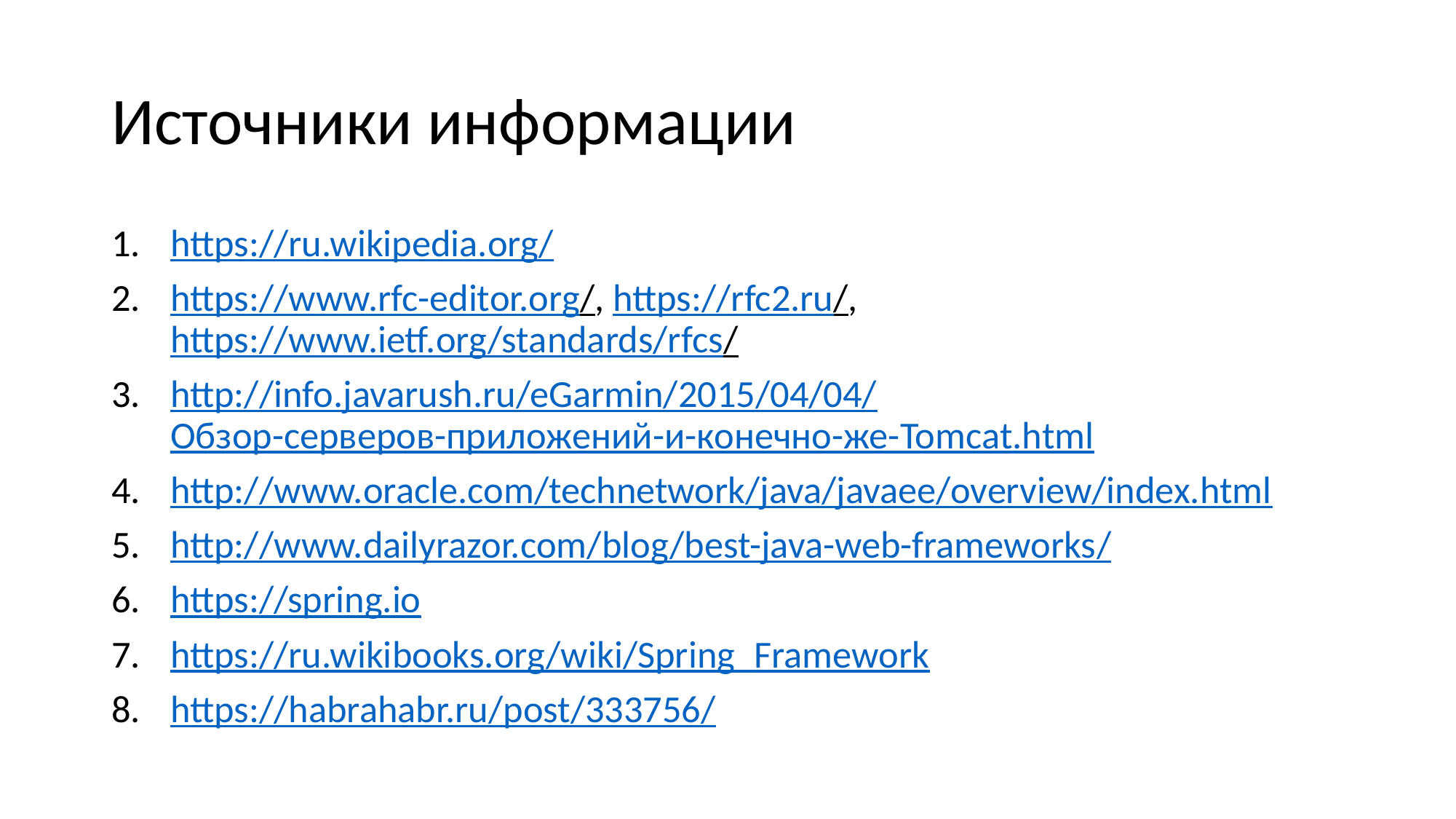

Источники информации
https://ru.wikipedia.org/
https://www.rfc-editor.org/, https://rfc2.ru/, https://www.ietf.org/standards/rfcs/
http://info.javarush.ru/eGarmin/2015/04/04/Обзор-серверов-приложений-и-конечно-же-Tomcat.html
http://www.oracle.com/technetwork/java/javaee/overview/index.html
http://www.dailyrazor.com/blog/best-java-web-frameworks/
https://spring.io
https://ru.wikibooks.org/wiki/Spring_Framework
https://habrahabr.ru/post/333756/